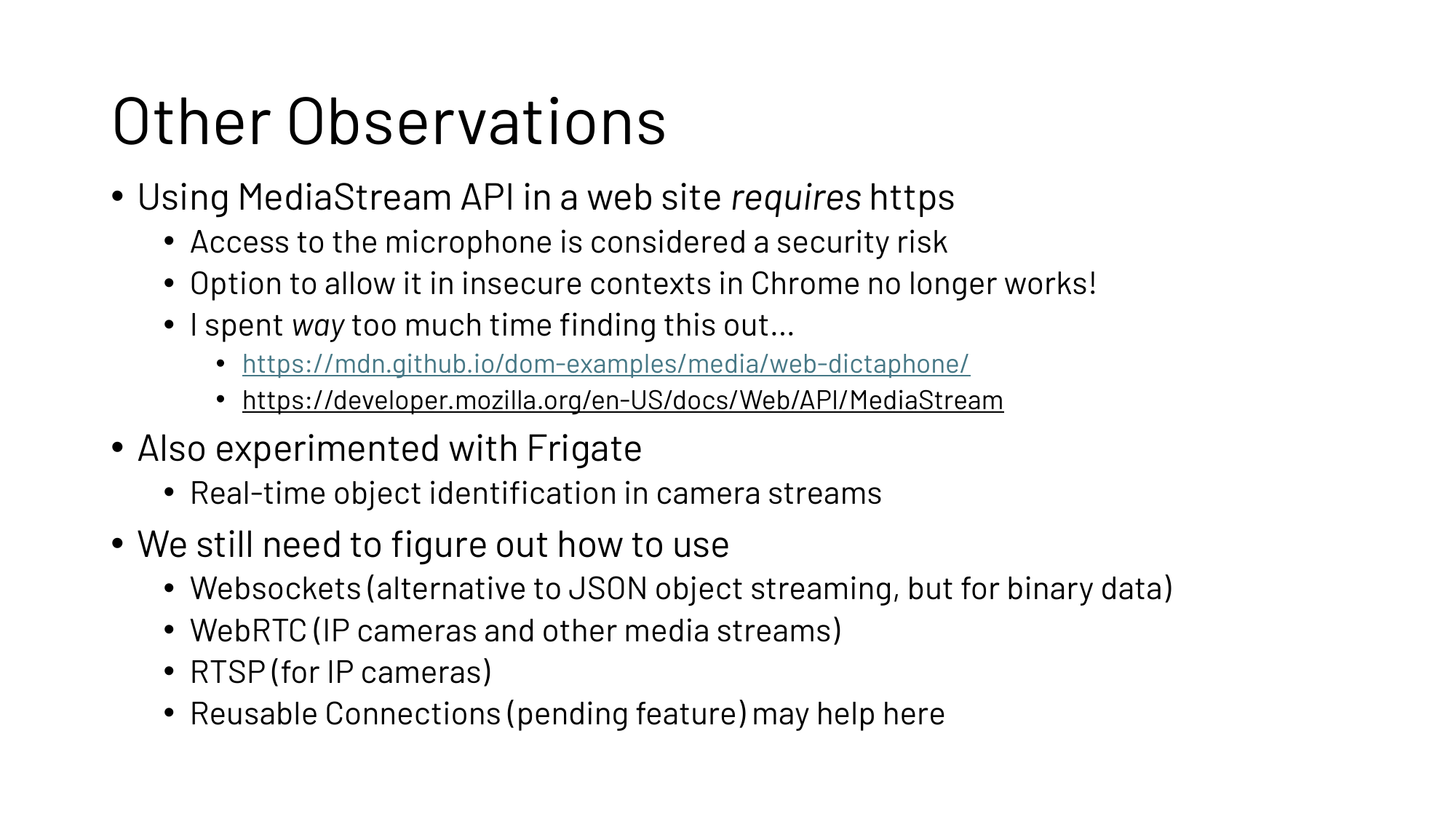

# Other Observations
Using MediaStream API in a web site requires https
Access to the microphone is considered a security risk
Option to allow it in insecure contexts in Chrome no longer works!
I spent way too much time finding this out…
https://mdn.github.io/dom-examples/media/web-dictaphone/
https://developer.mozilla.org/en-US/docs/Web/API/MediaStream
Also experimented with Frigate
Real-time object identification in camera streams
We still need to figure out how to use
Websockets (alternative to JSON object streaming, but for binary data)
WebRTC (IP cameras and other media streams)
RTSP (for IP cameras)
Reusable Connections (pending feature) may help here